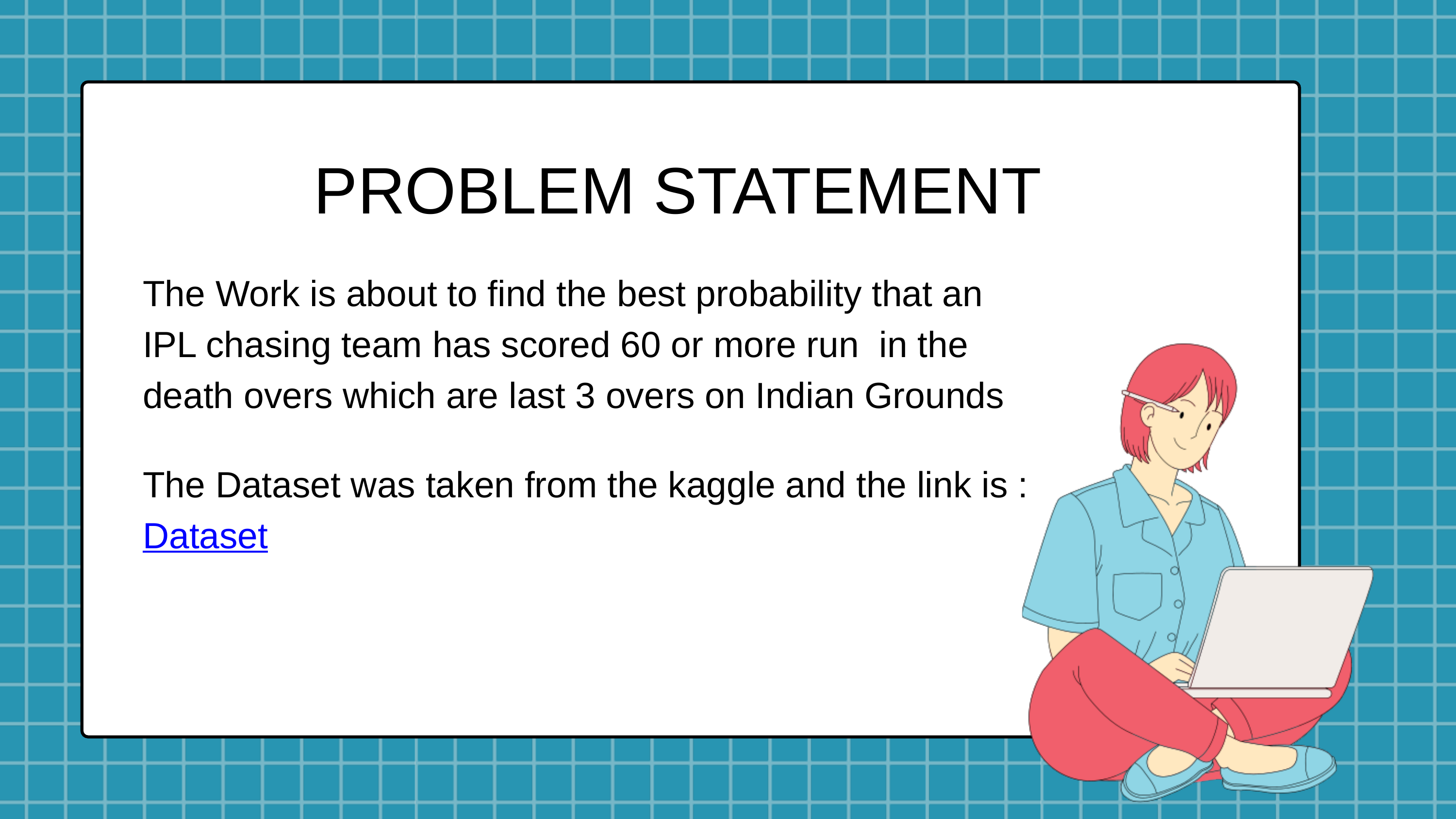

PROBLEM STATEMENT
The Work is about to find the best probability that an IPL chasing team has scored 60 or more run  in the death overs which are last 3 overs on Indian Grounds

The Dataset was taken from the kaggle and the link is : Dataset